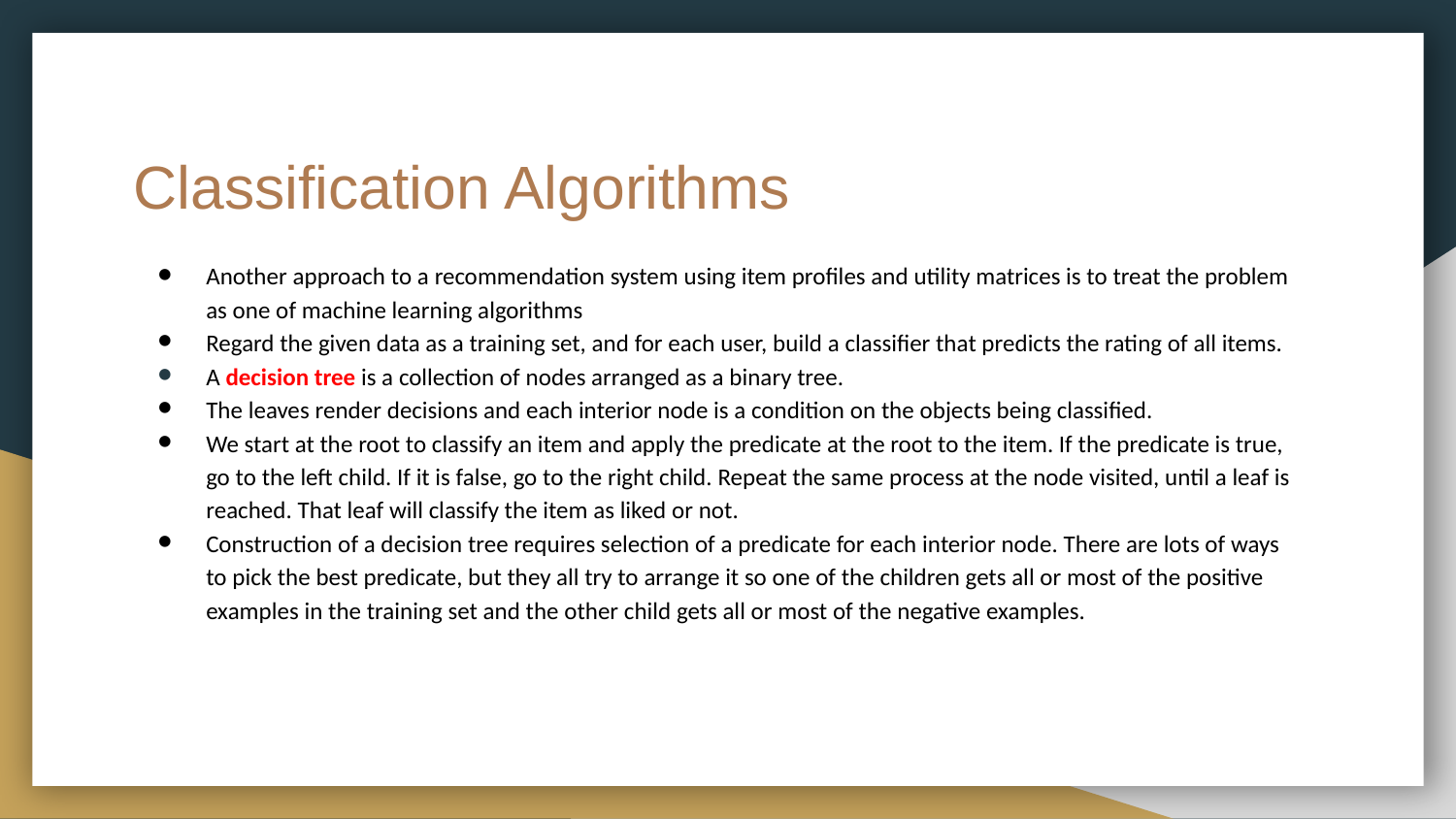

# Classification Algorithms
Another approach to a recommendation system using item profiles and utility matrices is to treat the problem as one of machine learning algorithms
Regard the given data as a training set, and for each user, build a classifier that predicts the rating of all items.
A decision tree is a collection of nodes arranged as a binary tree.
The leaves render decisions and each interior node is a condition on the objects being classified.
We start at the root to classify an item and apply the predicate at the root to the item. If the predicate is true, go to the left child. If it is false, go to the right child. Repeat the same process at the node visited, until a leaf is reached. That leaf will classify the item as liked or not.
Construction of a decision tree requires selection of a predicate for each interior node. There are lots of ways to pick the best predicate, but they all try to arrange it so one of the children gets all or most of the positive examples in the training set and the other child gets all or most of the negative examples.